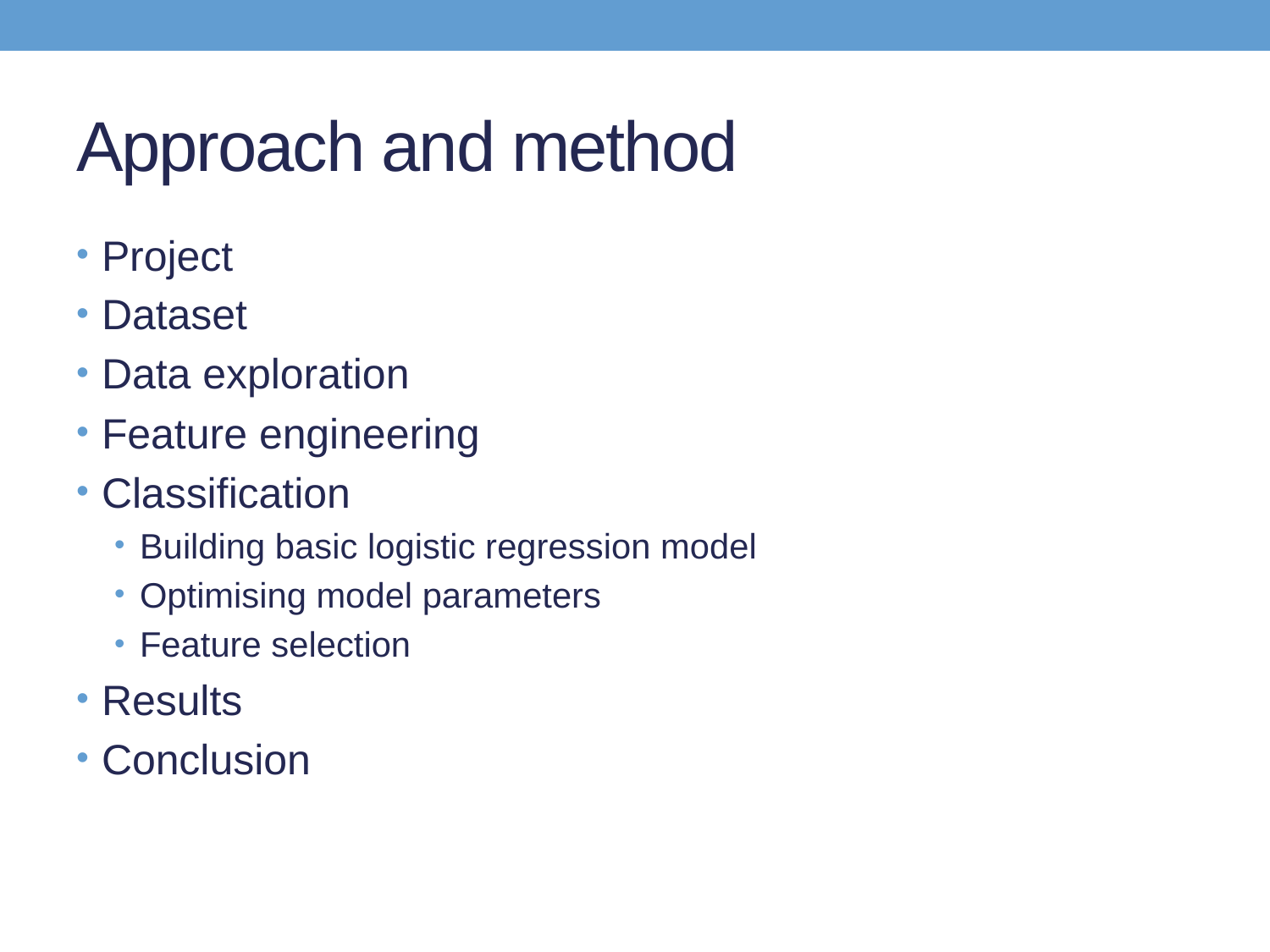

# Approach and method
Project
Dataset
Data exploration
Feature engineering
Classification
Building basic logistic regression model
Optimising model parameters
Feature selection
Results
Conclusion